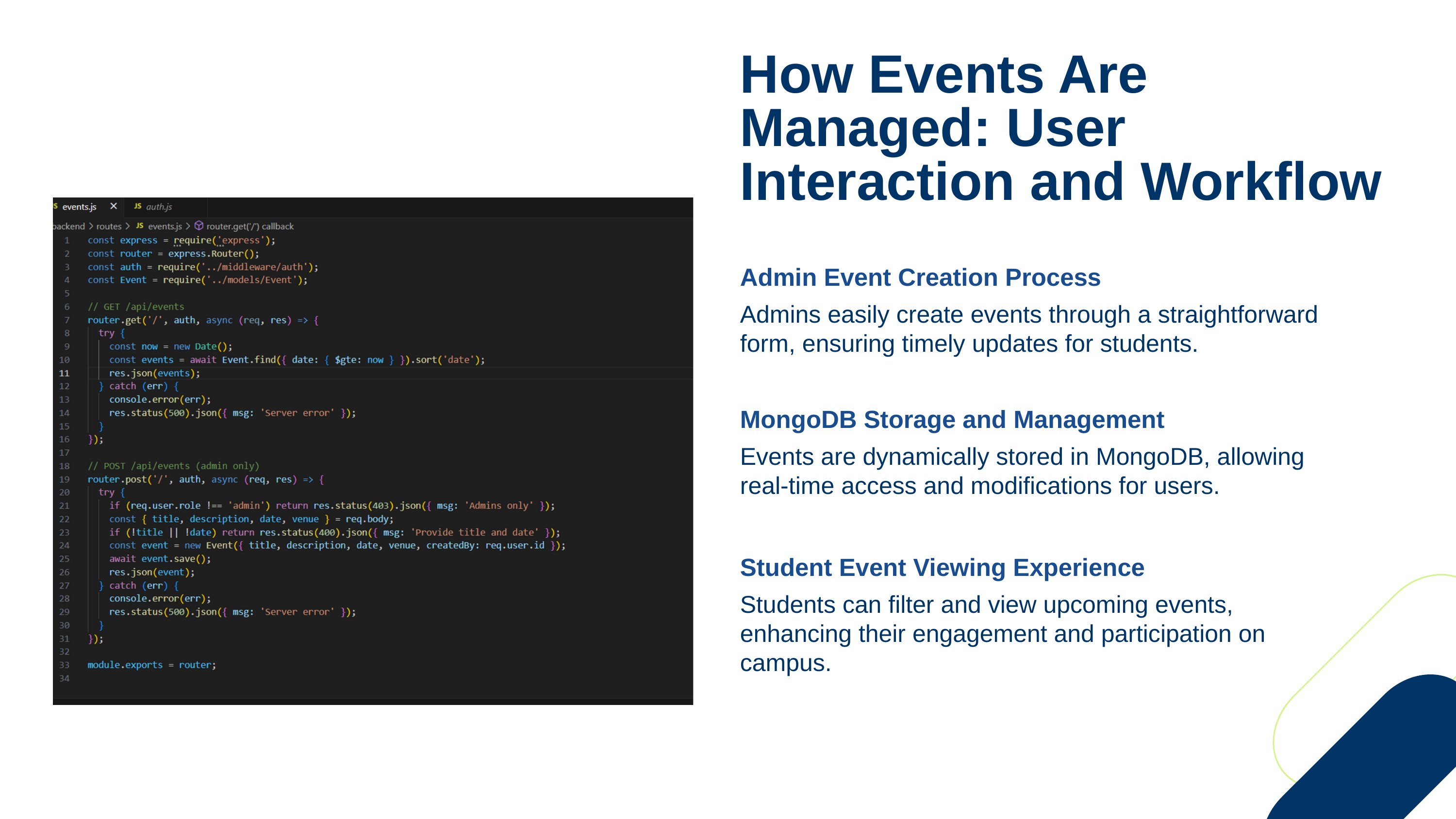

How Events Are Managed: User Interaction and Workflow

Admin Event Creation Process
Admins easily create events through a straightforward form, ensuring timely updates for students.
MongoDB Storage and Management
Events are dynamically stored in MongoDB, allowing real-time access and modifications for users.
Student Event Viewing Experience
Students can filter and view upcoming events, enhancing their engagement and participation on campus.